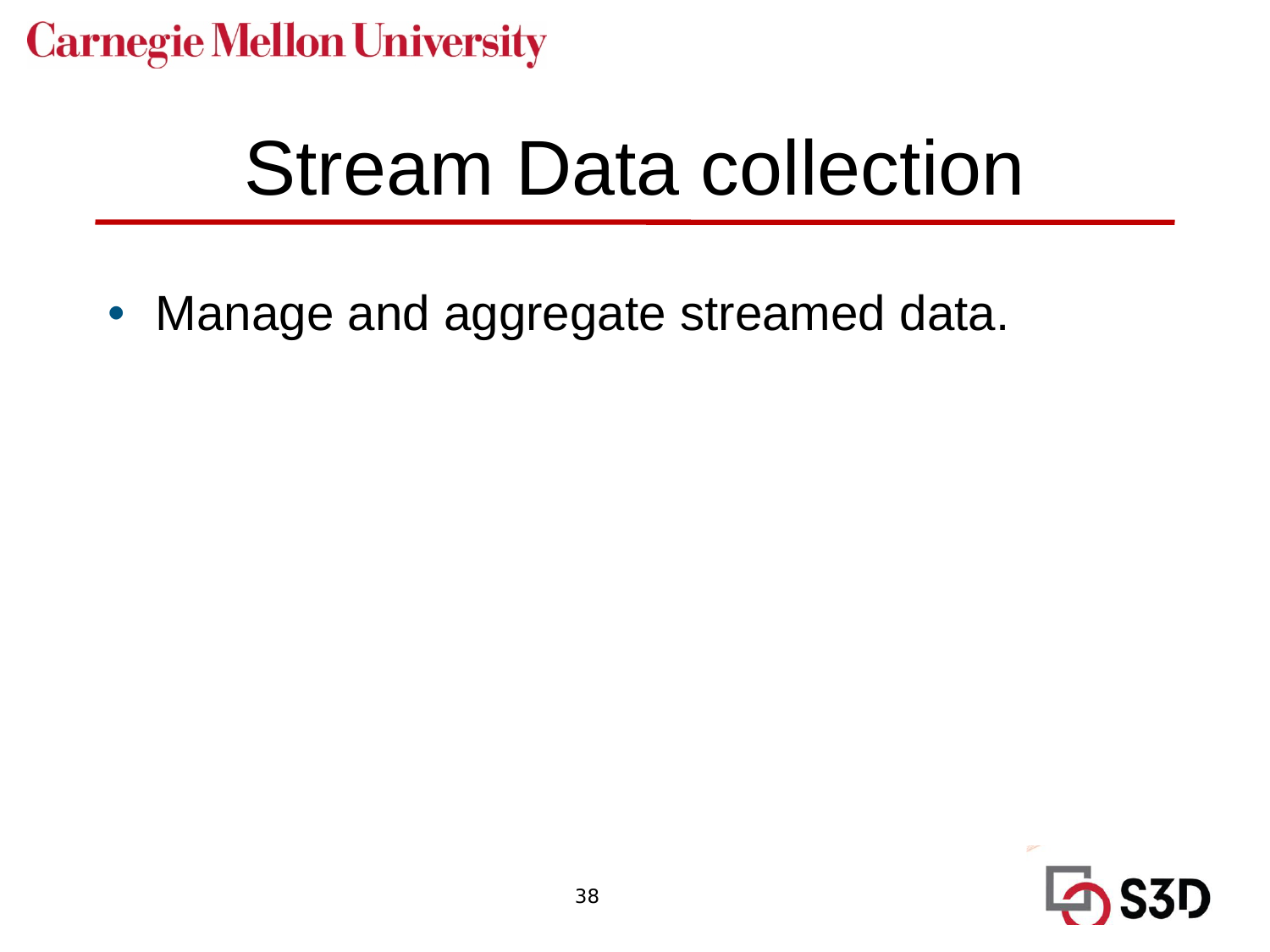

# Stream Data collection
Manage and aggregate streamed data.